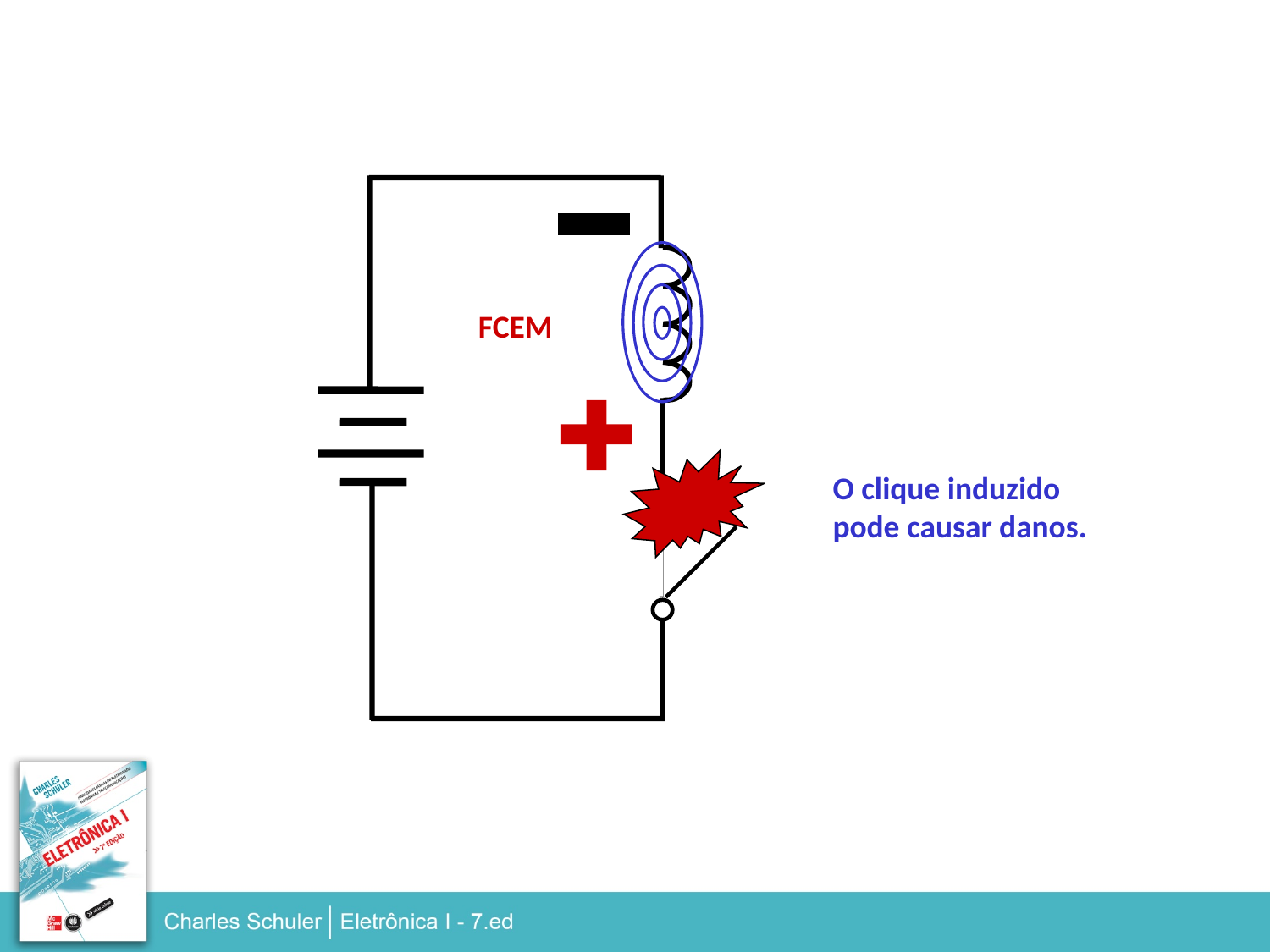

FCEM

O clique induzido
pode causar danos.